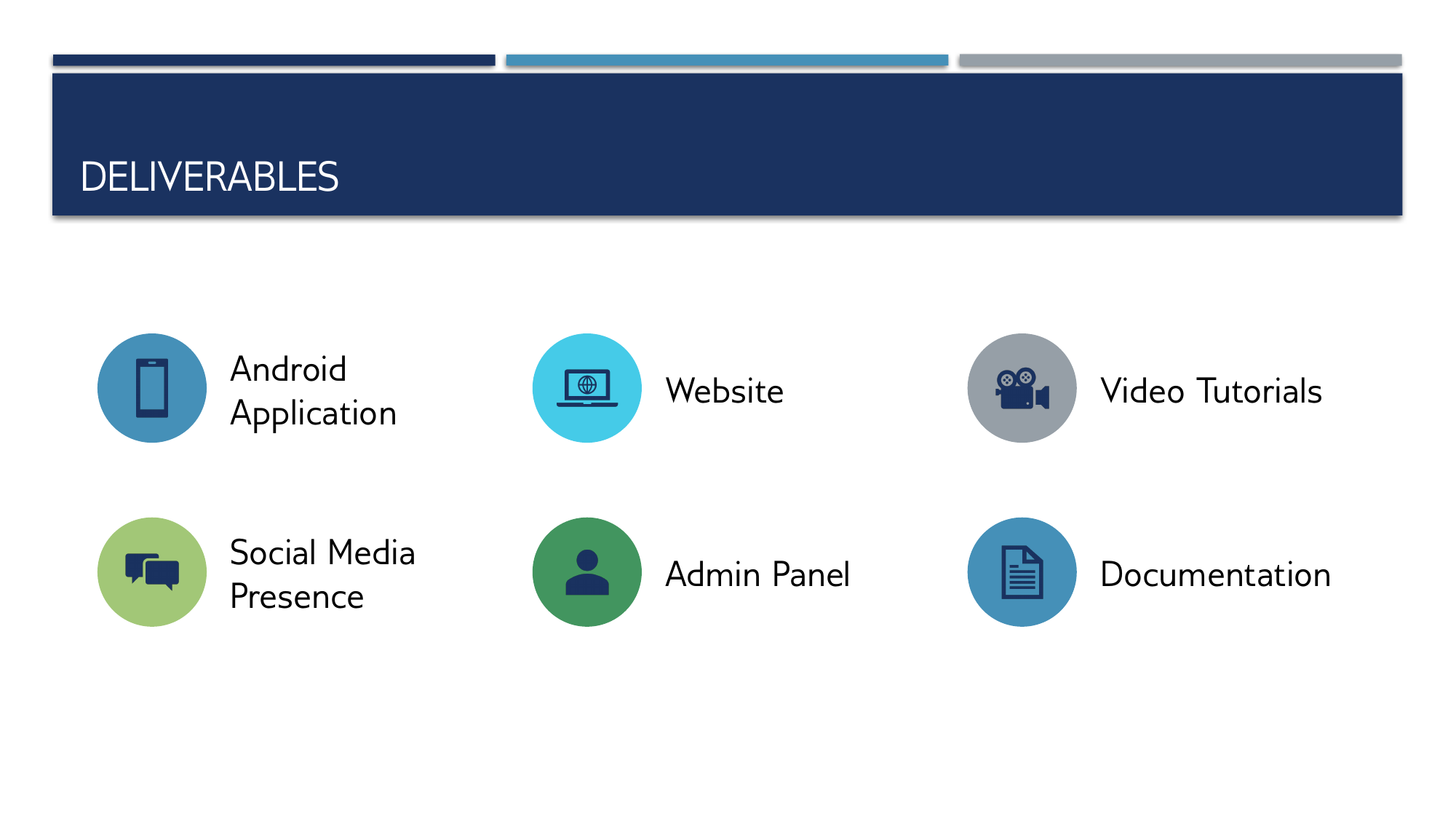

# Deliverables
Android Application
Website
Video Tutorials
Social Media Presence
Admin Panel
Documentation